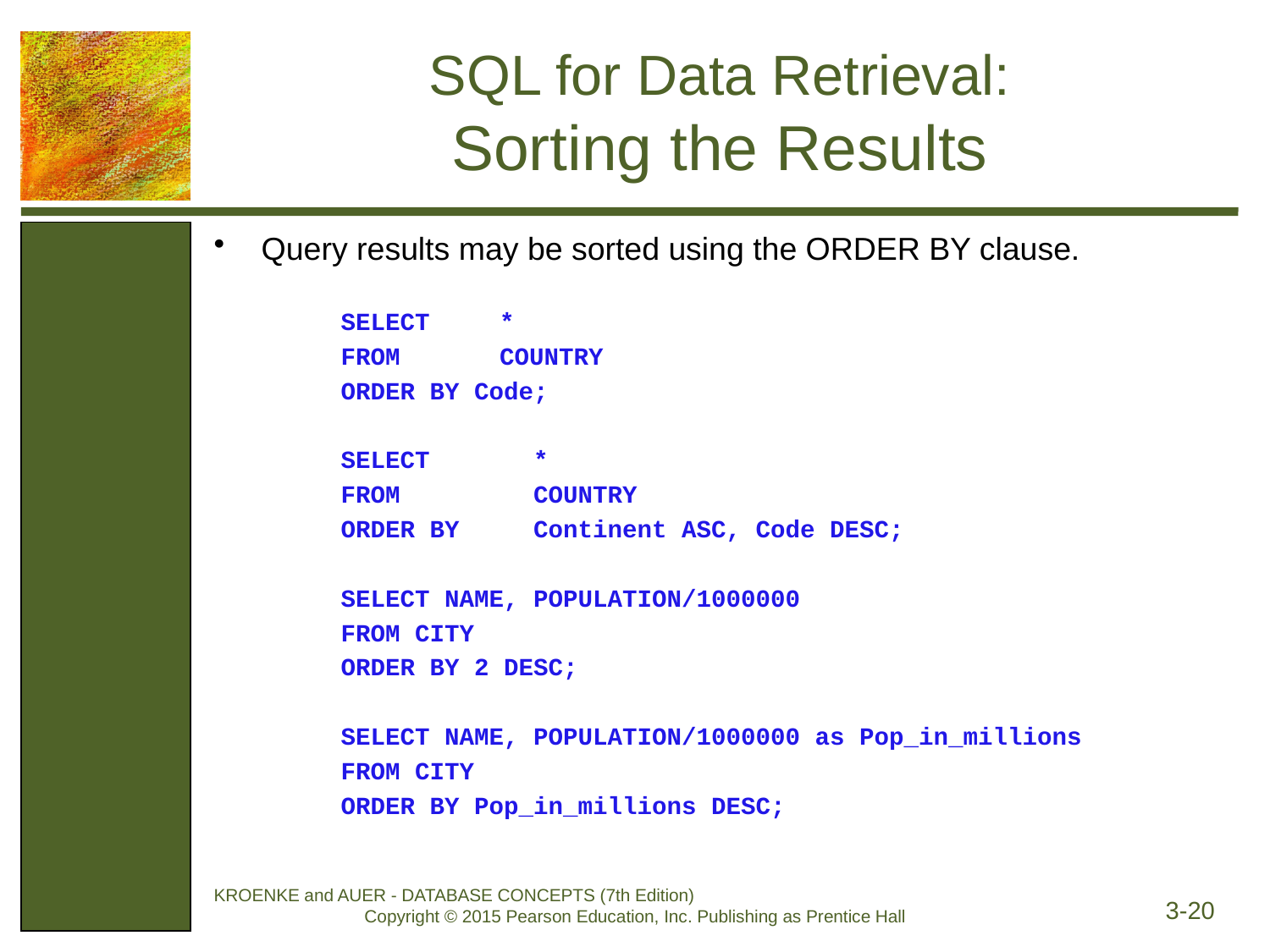

# SQL for Data Retrieval: Sorting the Results
Query results may be sorted using the ORDER BY clause.

SELECT 	*
FROM 	COUNTRY
ORDER BY Code;

SELECT       *
FROM         COUNTRY
ORDER BY     Continent ASC, Code DESC;

SELECT NAME, POPULATION/1000000
FROM CITY
ORDER BY 2 DESC;

SELECT NAME, POPULATION/1000000 as Pop_in_millions
FROM CITY
ORDER BY Pop_in_millions DESC;
KROENKE and AUER - DATABASE CONCEPTS (7th Edition)                                                                           Copyright © 2015 Pearson Education, Inc. Publishing as Prentice Hall
3-20